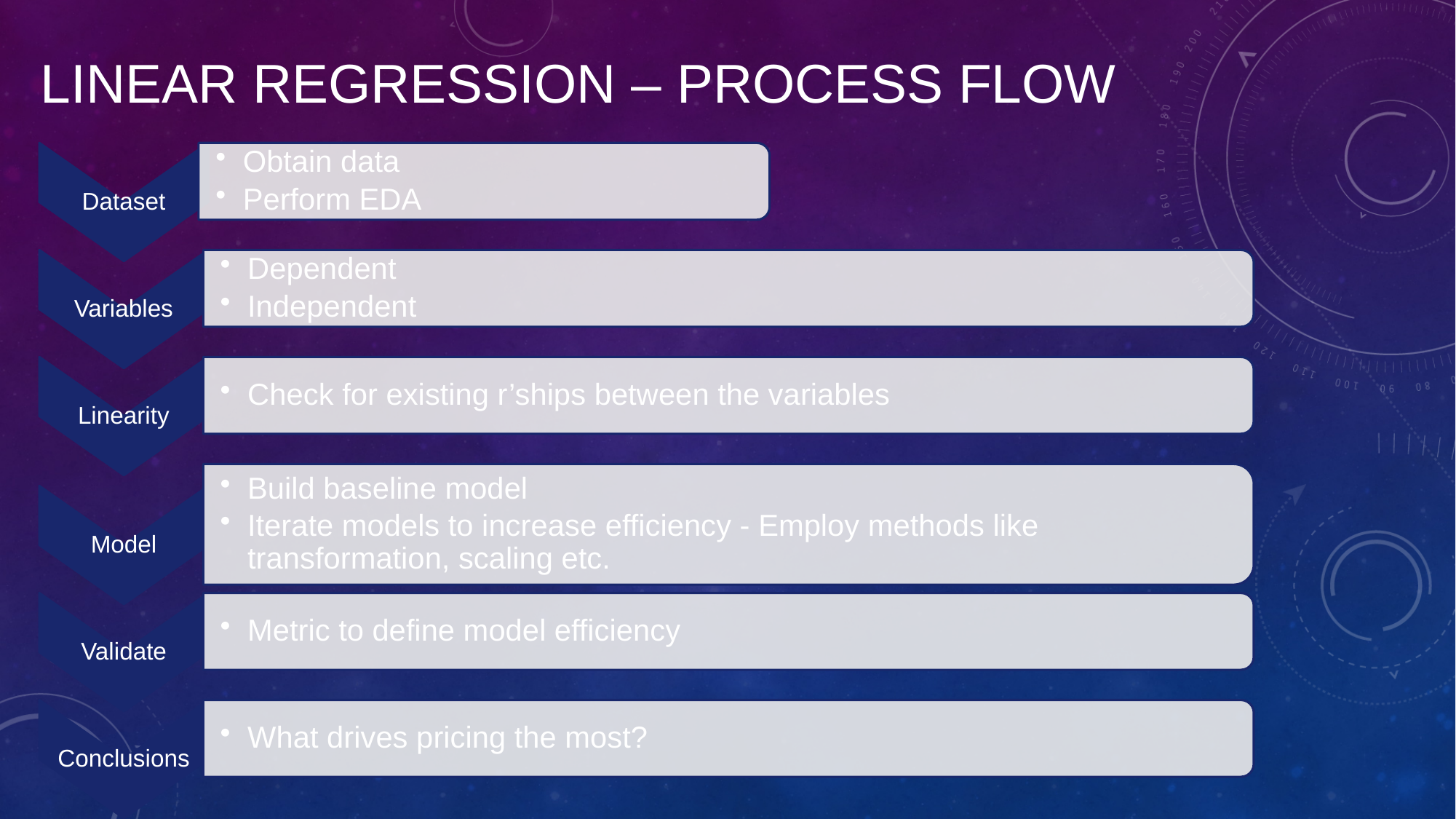

# Linear regression – process flow
Dataset
Obtain data
Perform EDA
Variables
Dependent
Independent
Linearity
Check for existing r’ships between the variables
Model
Build baseline model
Iterate models to increase efficiency - Employ methods like transformation, scaling etc.
Validate
Metric to define model efficiency
Conclusions
What drives pricing the most?